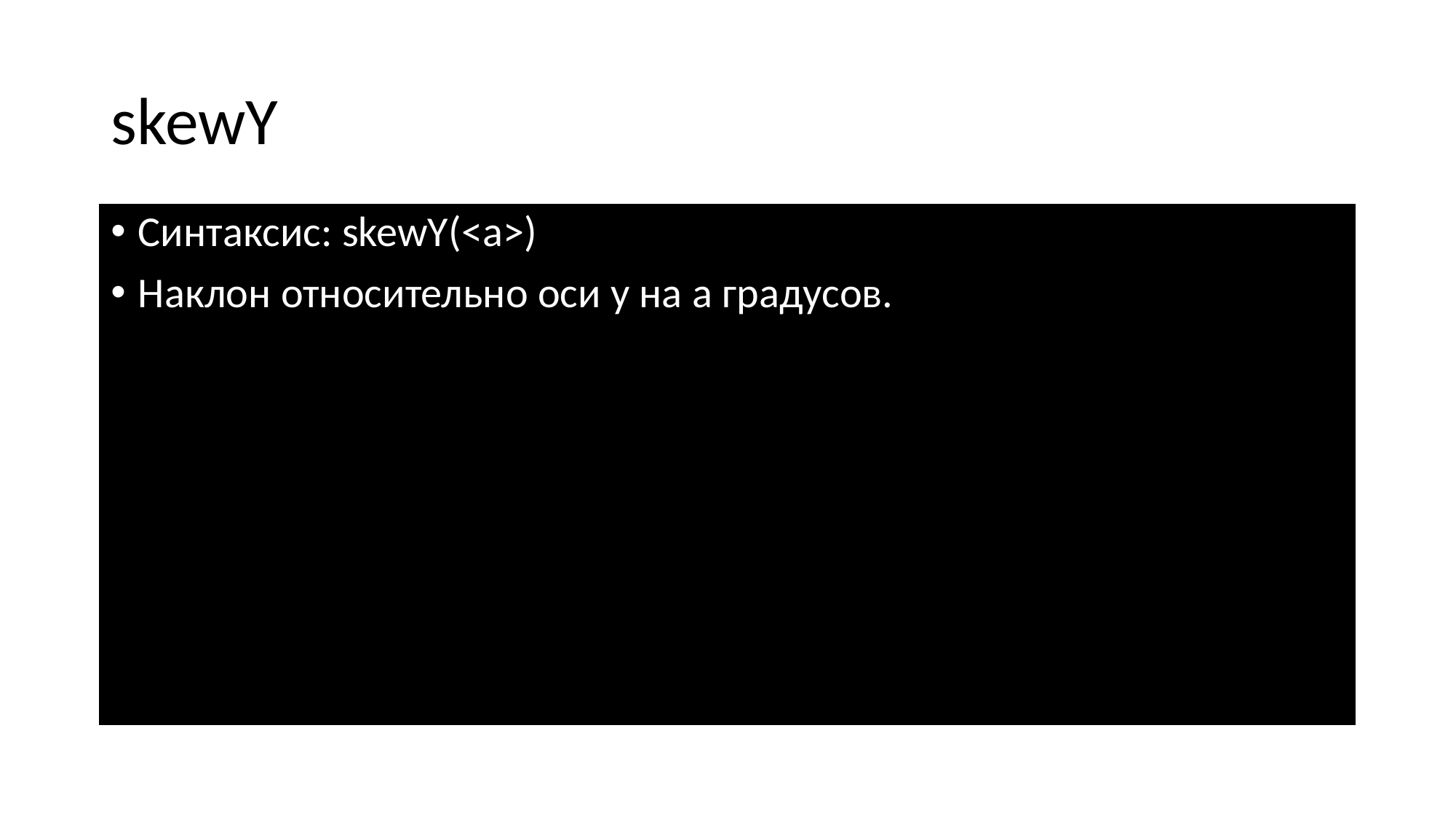

# skewY
Синтаксис: skewY(<a>)
Наклон относительно оси y на a градусов.